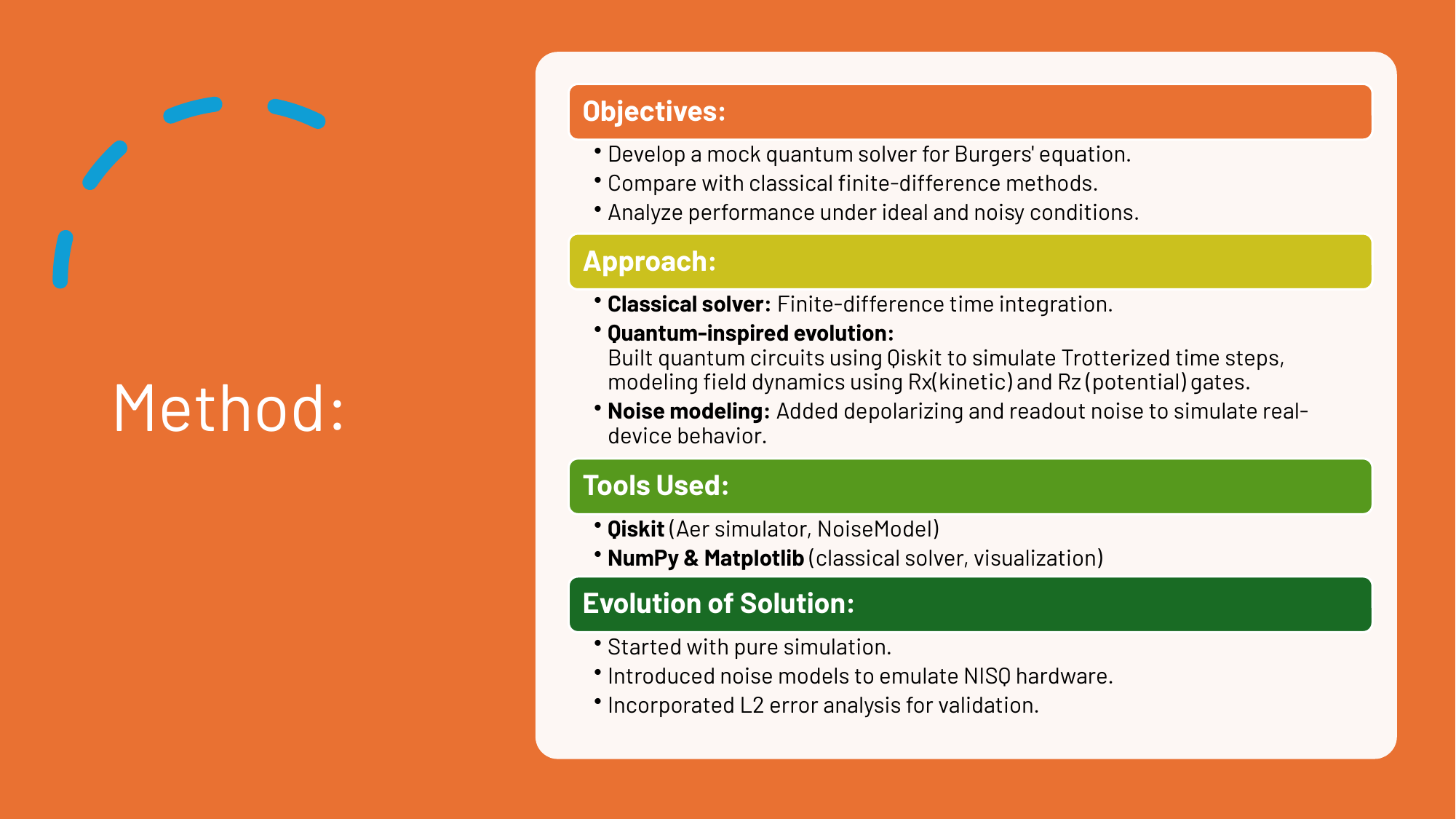

Objectives:
Develop a mock quantum solver for Burgers' equation.
Compare with classical finite-difference methods.
Analyze performance under ideal and noisy conditions.
Approach:
Classical solver: Finite-difference time integration.
Quantum-inspired evolution:
Built quantum circuits using Qiskit to simulate Trotterized time steps, modeling field dynamics using Rx(kinetic) and Rz (potential) gates.
Noise modeling: Added depolarizing and readout noise to simulate real-device behavior.
Tools Used:
Qiskit (Aer simulator, NoiseModel)
NumPy & Matplotlib (classical solver, visualization)
Evolution of Solution:
Started with pure simulation.
Introduced noise models to emulate NISQ hardware.
Incorporated L2 error analysis for validation.
# Method: